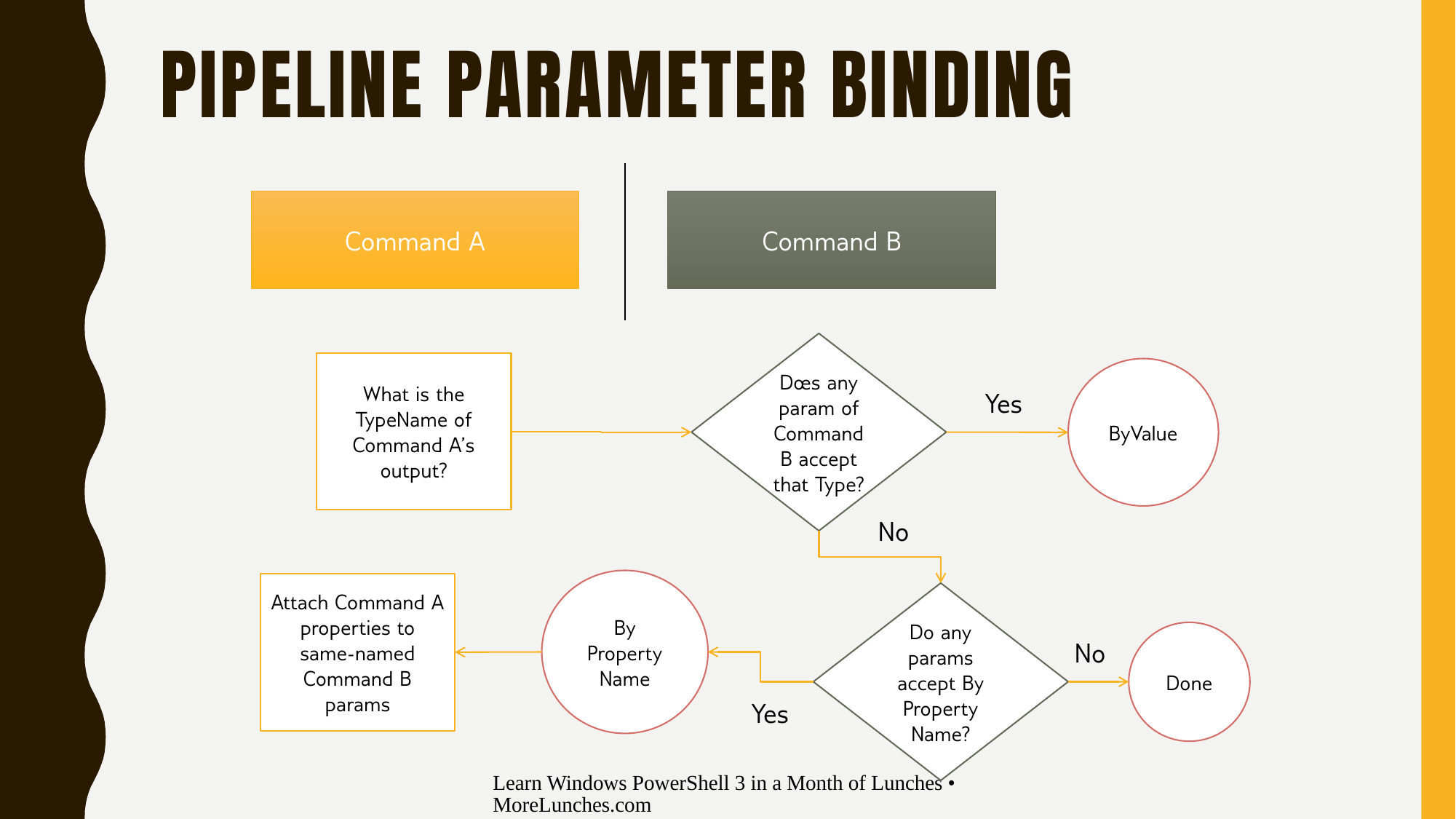

# Pipeline Parameter Binding
Command A
Command B
Does any param of Command B accept that Type?
What is the TypeName of Command A’s output?
ByValue
Yes
No
By
Property
Name
Attach Command A properties to same-named Command B params
Do any params accept By
Property
Name?
Done
No
Yes
Learn Windows PowerShell 3 in a Month of Lunches • MoreLunches.com